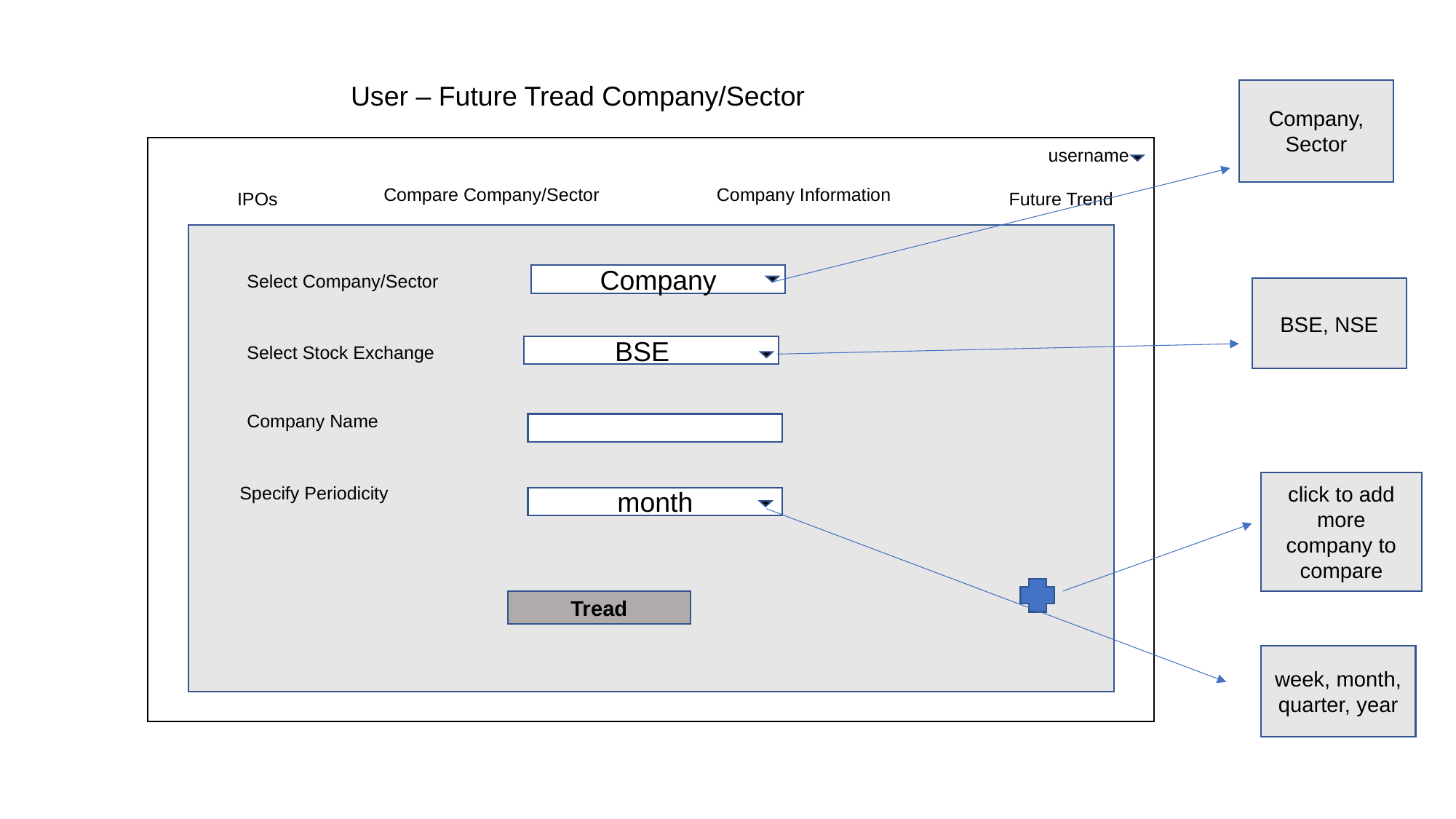

User – Future Tread Company/Sector
Company, Sector

username

Compare Company/Sector
Company Information
Future Trend
IPOs

Select Company/Sector
Company

BSE, NSE
Select Stock Exchange
BSEE

Company Name

click to add more company to compare
Specify Periodicity
month

Tread
week, month,
quarter, year